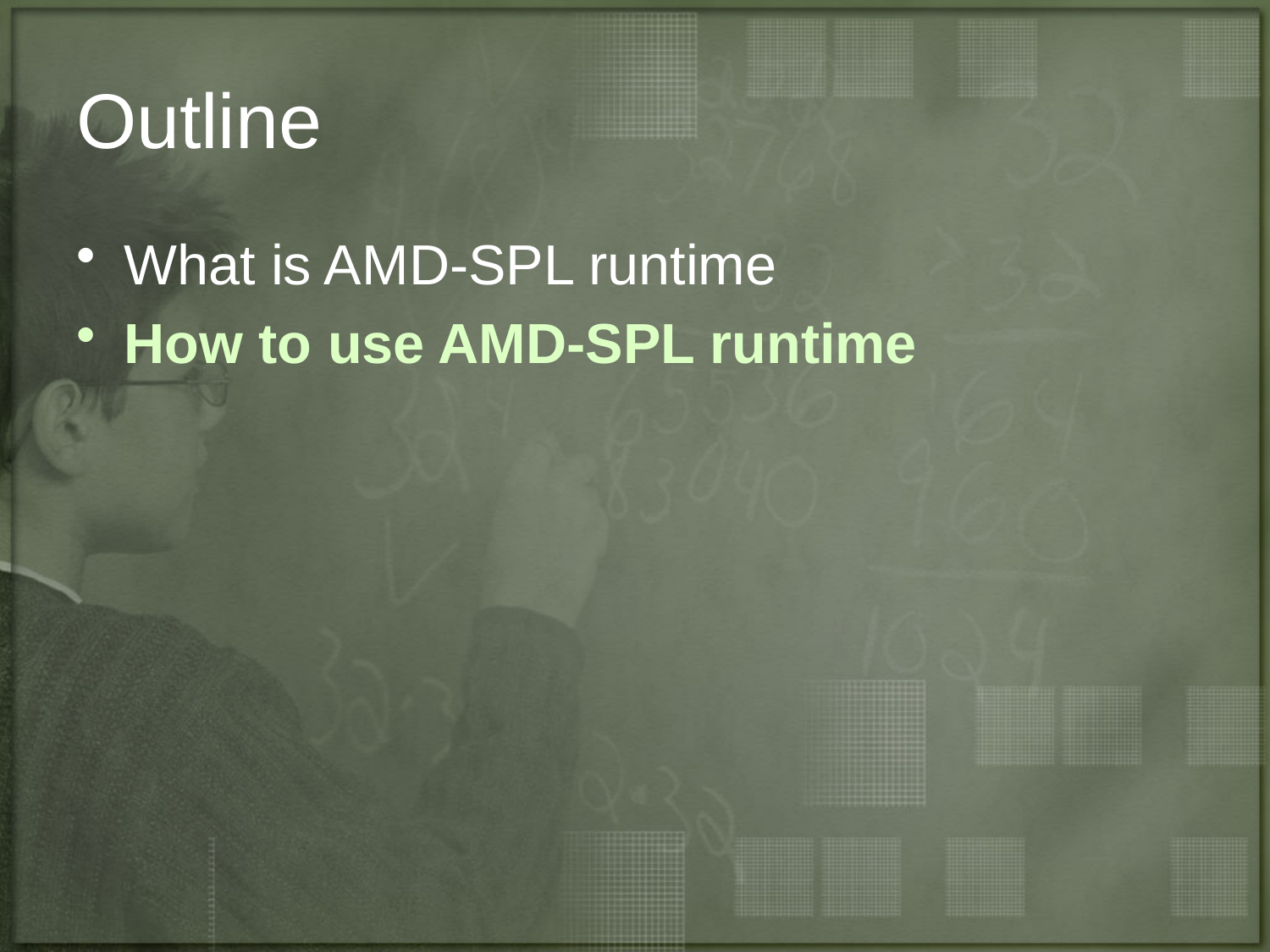

# Outline
What is AMD-SPL runtime
How to use AMD-SPL runtime